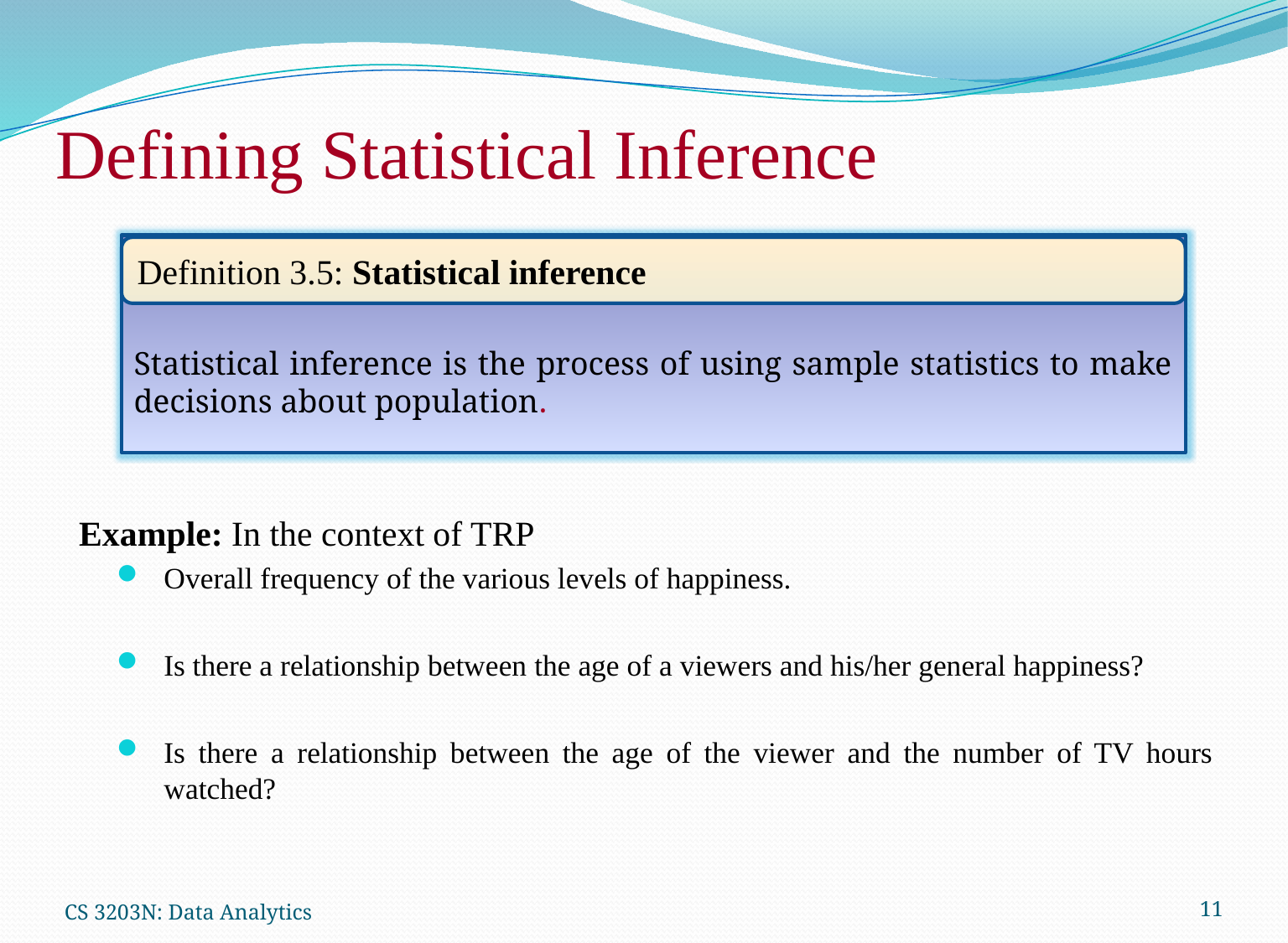

# Defining Statistical Inference

Statistical inference is the process of using sample statistics to make decisions about population.
Definition 3.5: Statistical inference
Example: In the context of TRP
Overall frequency of the various levels of happiness.

Is there a relationship between the age of a viewers and his/her general happiness?

Is there a relationship between the age of the viewer and the number of TV hours watched?

CS 3203N: Data Analytics
11